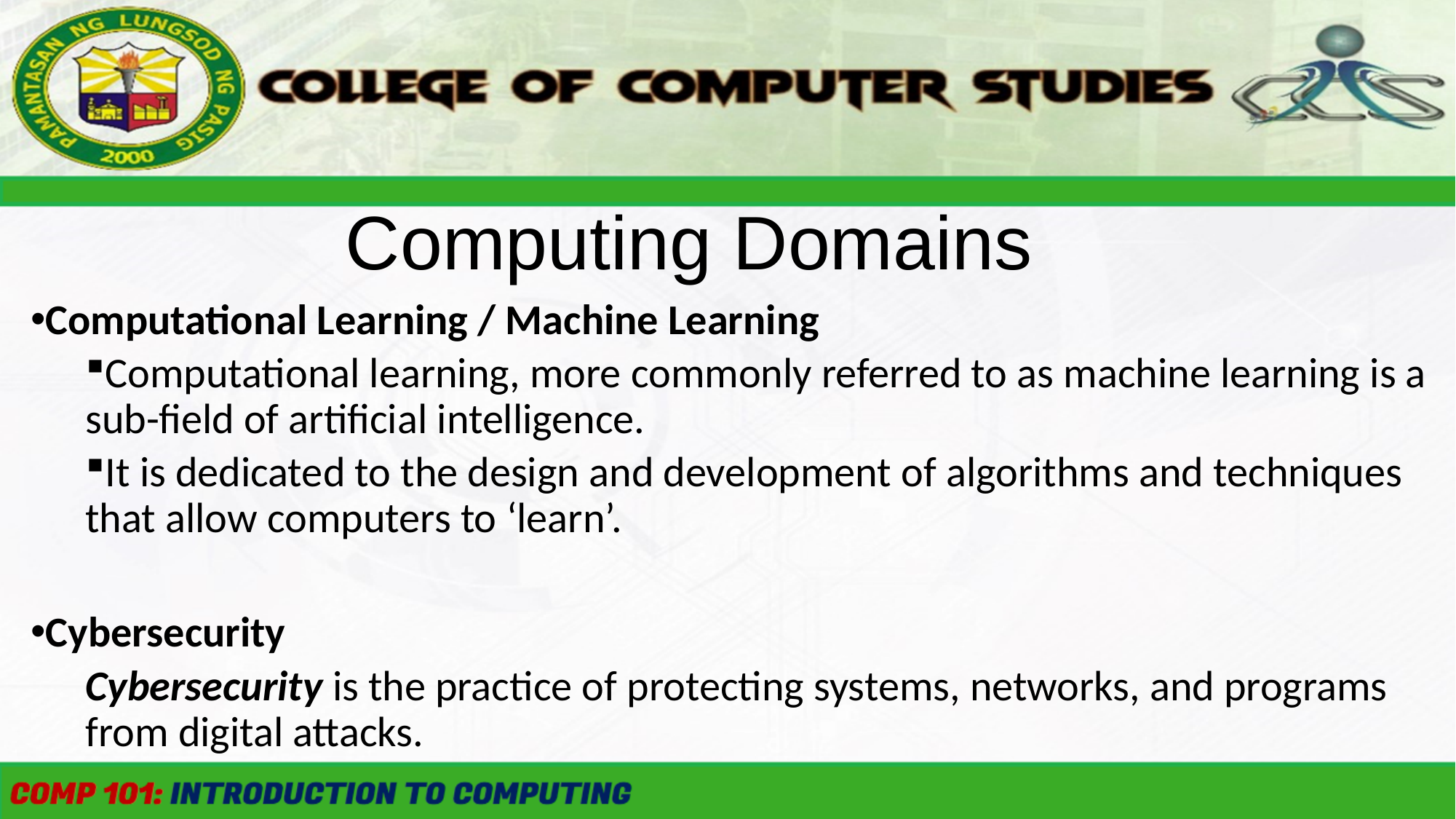

Computing Domains
Computational Learning / Machine Learning
Computational learning, more commonly referred to as machine learning is a sub-field of artificial intelligence.
It is dedicated to the design and development of algorithms and techniques that allow computers to ‘learn’.

Cybersecurity
Cybersecurity is the practice of protecting systems, networks, and programs from digital attacks.